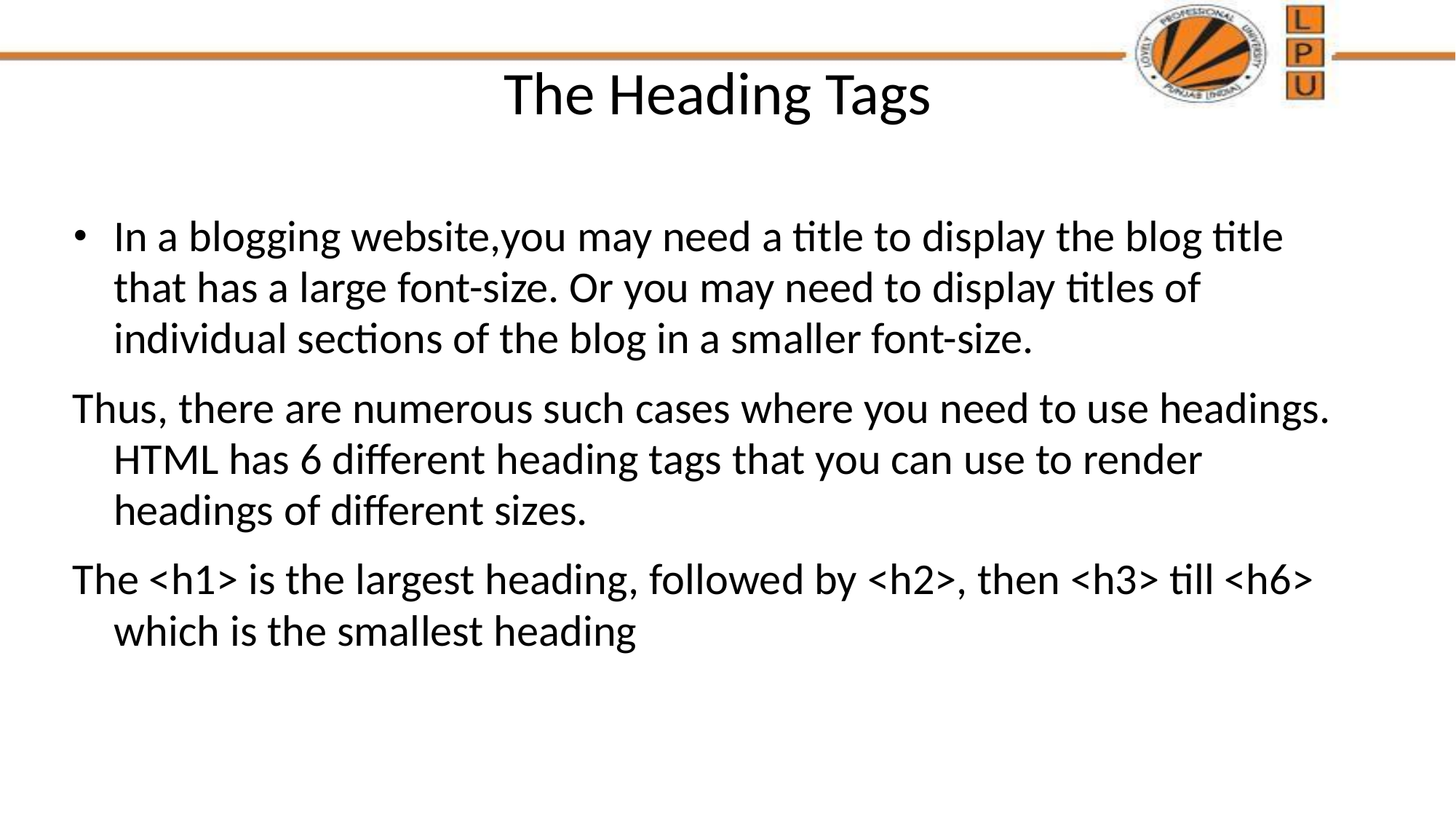

# The Heading Tags
In a blogging website,you may need a title to display the blog title that has a large font-size. Or you may need to display titles of individual sections of the blog in a smaller font-size.
Thus, there are numerous such cases where you need to use headings. HTML has 6 different heading tags that you can use to render headings of different sizes.
The <h1> is the largest heading, followed by <h2>, then <h3> till <h6> which is the smallest heading